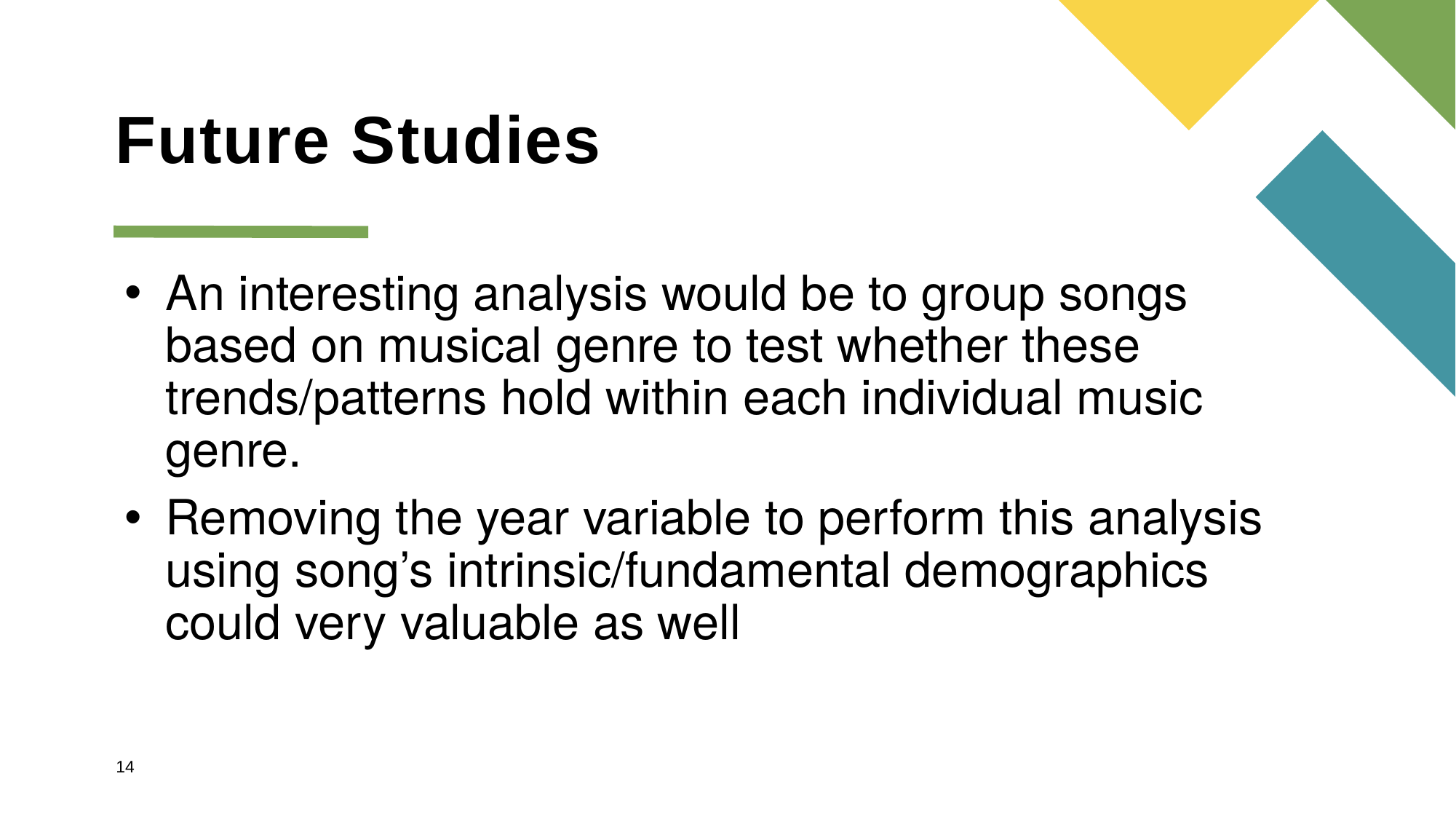

# Future Studies
An interesting analysis would be to group songs based on musical genre to test whether these trends/patterns hold within each individual music genre.
Removing the year variable to perform this analysis using song’s intrinsic/fundamental demographics could very valuable as well
14